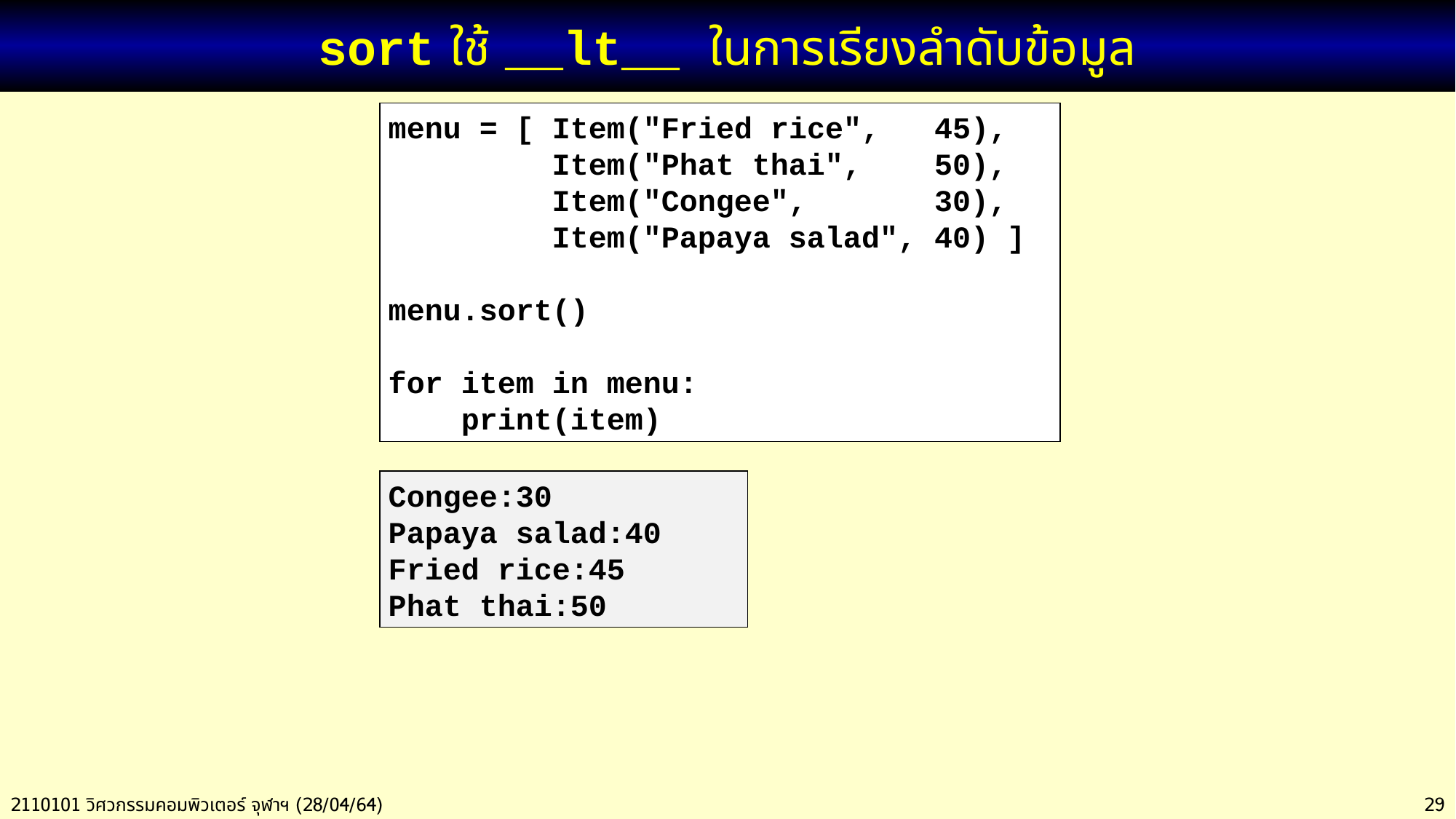

# sort ใช้ __lt__ ในการเรียงลำดับข้อมูล
menu = [ Item("Fried rice",   45),
         Item("Phat thai",    50),
         Item("Congee",       30),
         Item("Papaya salad", 40) ]

menu.sort()

for item in menu:
    print(item)
Congee:30
Papaya salad:40
Fried rice:45
Phat thai:50